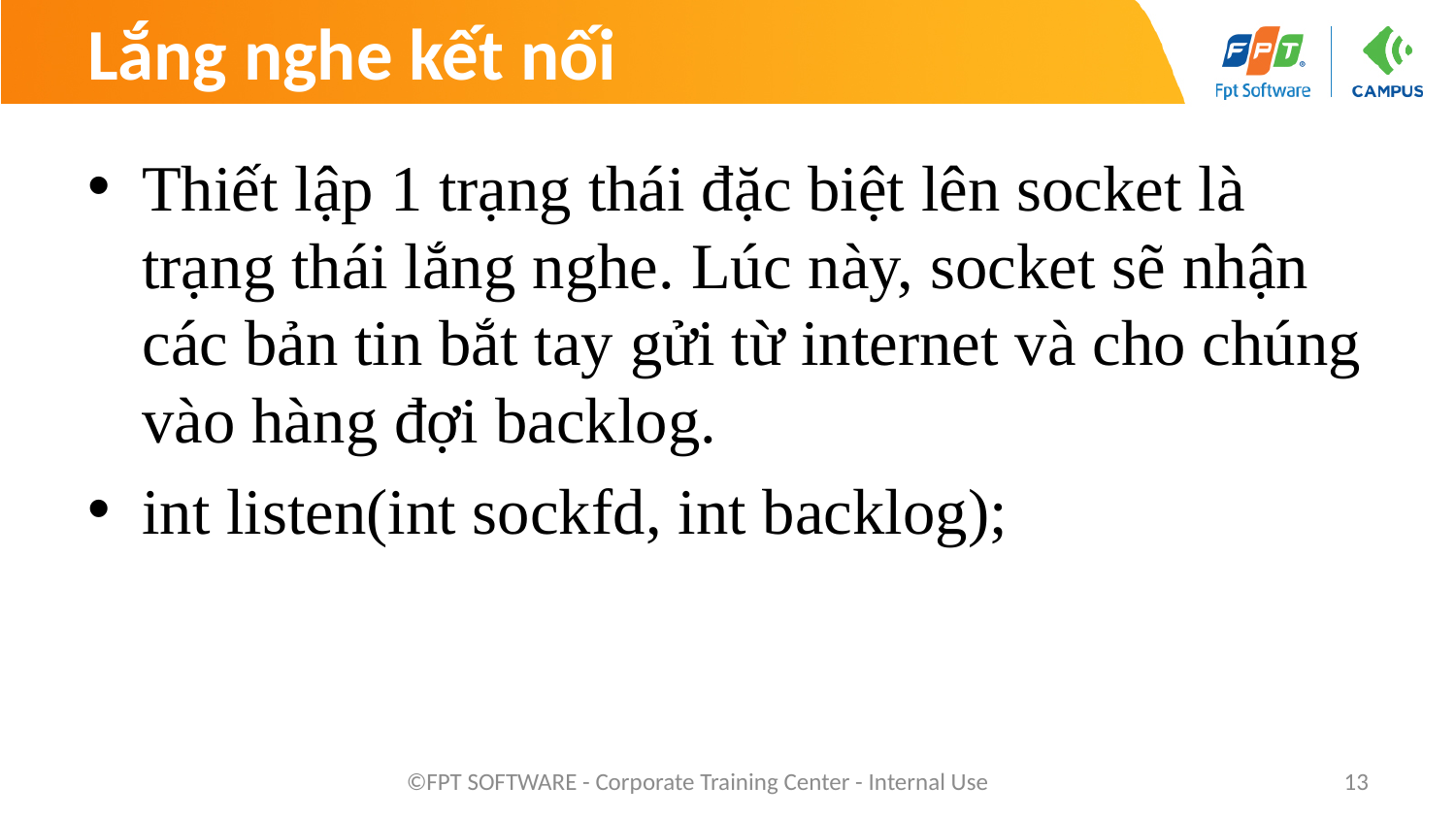

# Lắng nghe kết nối
Thiết lập 1 trạng thái đặc biệt lên socket là trạng thái lắng nghe. Lúc này, socket sẽ nhận các bản tin bắt tay gửi từ internet và cho chúng vào hàng đợi backlog.
int listen(int sockfd, int backlog);
©FPT SOFTWARE - Corporate Training Center - Internal Use
13